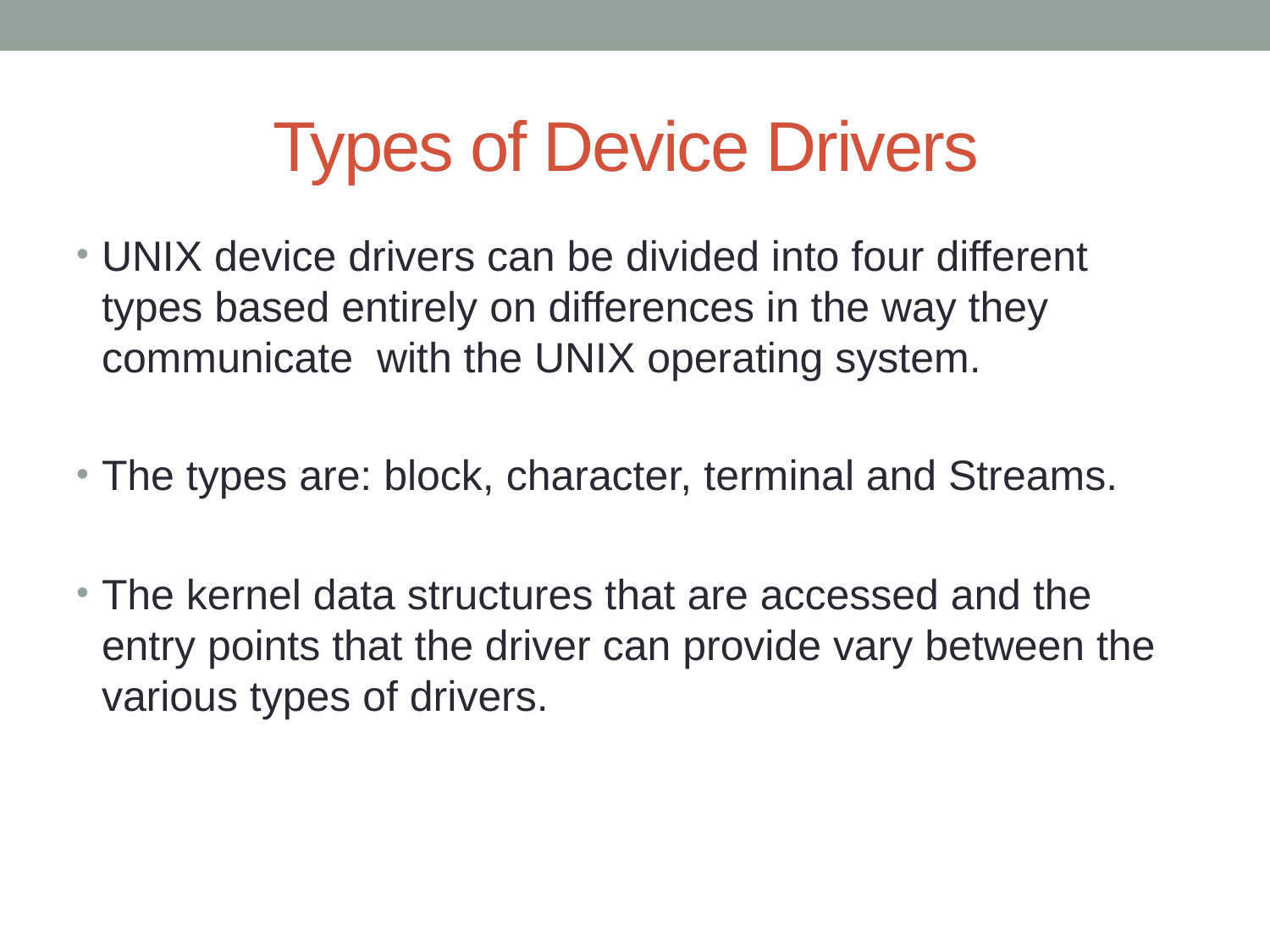

# Types of Device Drivers
UNIX device drivers can be divided into four different types based entirely on differences in the way they communicate  with the UNIX operating system.

The types are: block, character, terminal and Streams.

The kernel data structures that are accessed and the entry points that the driver can provide vary between the various types of drivers.